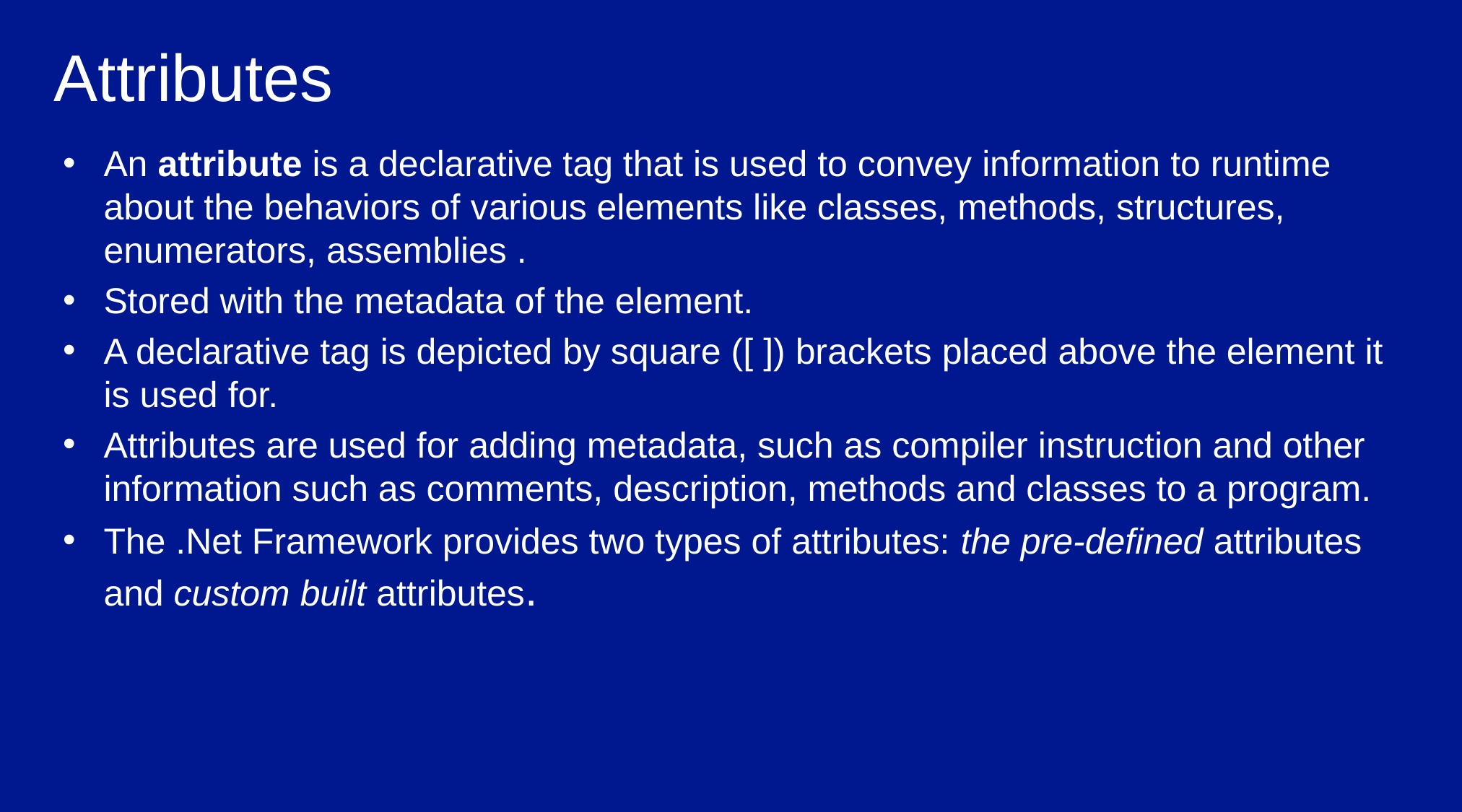

# Attributes
An attribute is a declarative tag that is used to convey information to runtime about the behaviors of various elements like classes, methods, structures, enumerators, assemblies .
Stored with the metadata of the element.
A declarative tag is depicted by square ([ ]) brackets placed above the element it is used for.
Attributes are used for adding metadata, such as compiler instruction and other information such as comments, description, methods and classes to a program.
The .Net Framework provides two types of attributes: the pre-defined attributes and custom built attributes.